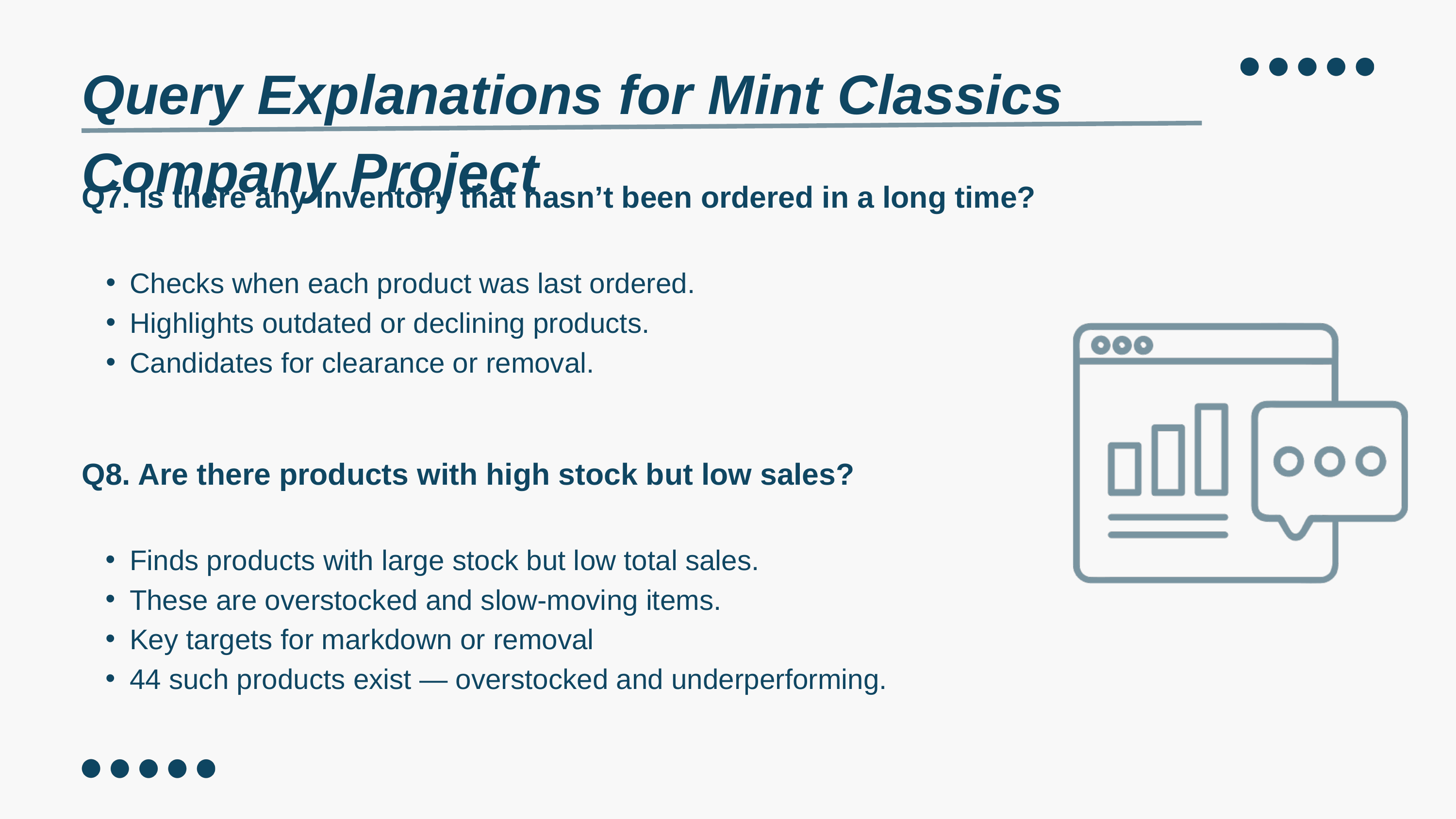

Query Explanations for Mint Classics Company Project

Q7. Is there any inventory that hasn’t been ordered in a long time?
Checks when each product was last ordered.
Highlights outdated or declining products.
Candidates for clearance or removal.

Q8. Are there products with high stock but low sales?
Finds products with large stock but low total sales.
These are overstocked and slow-moving items.
Key targets for markdown or removal
44 such products exist — overstocked and underperforming.